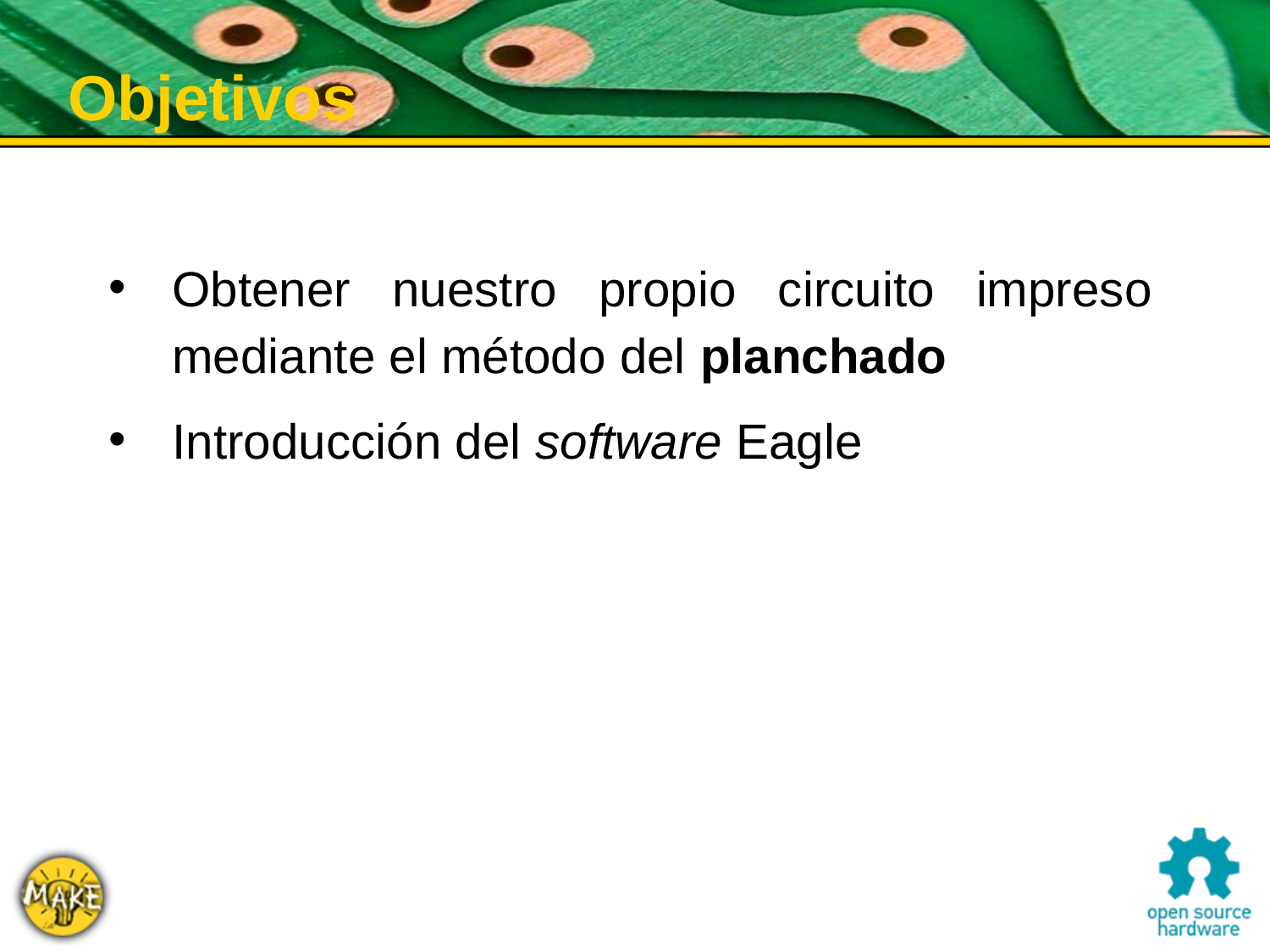

Objetivos
Obtener nuestro propio circuito impreso mediante el método del planchado
Introducción del software Eagle